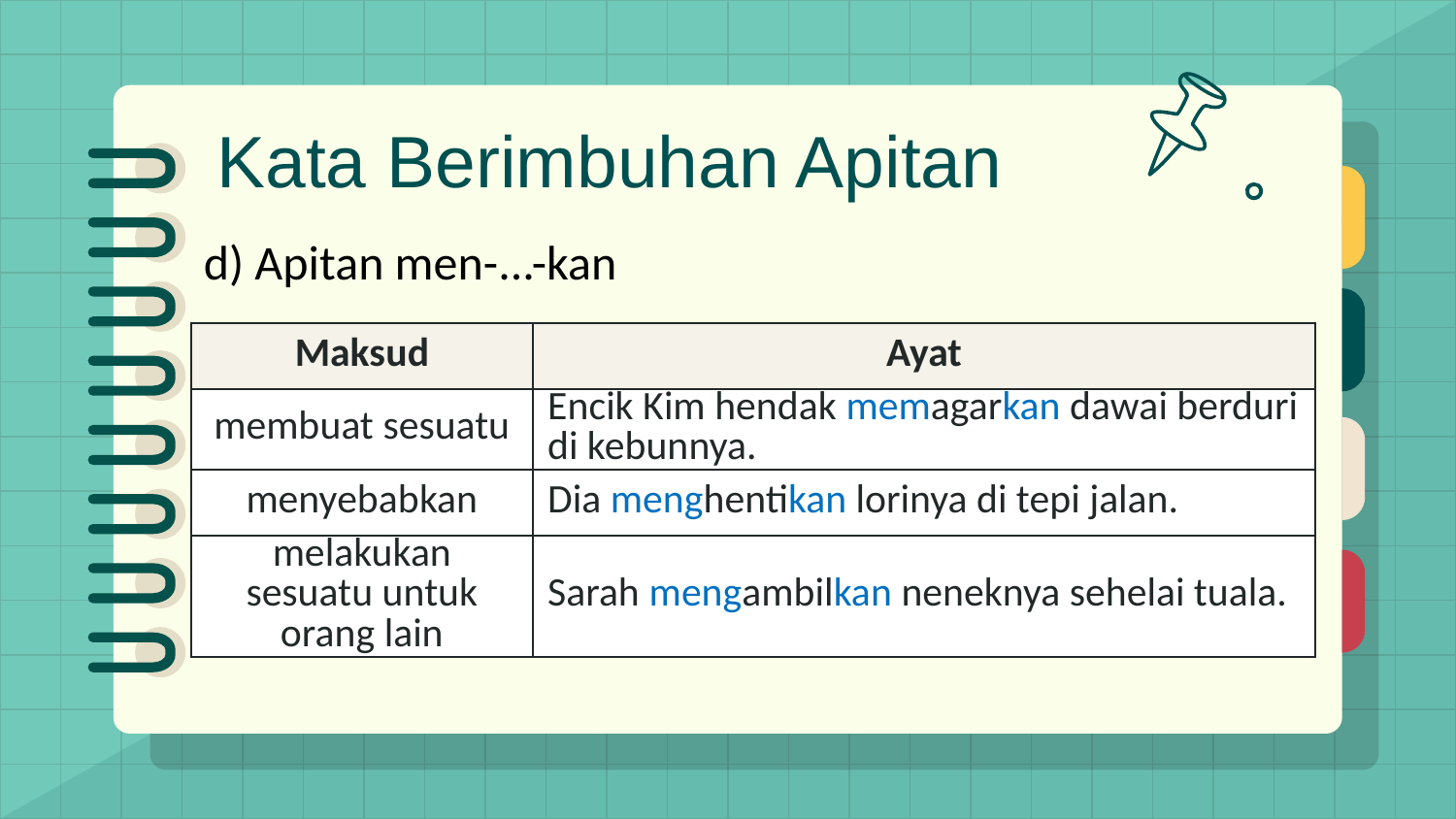

# Kata Berimbuhan Apitan

d) Apitan men-...-kan

| Maksud | Ayat |
| --- | --- |
| membuat sesuatu | Encik Kim hendak memagarkan dawai berduri di kebunnya. |
| menyebabkan | Dia menghentikan lorinya di tepi jalan. |
| melakukan sesuatu untuk orang lain | Sarah mengambilkan neneknya sehelai tuala. |